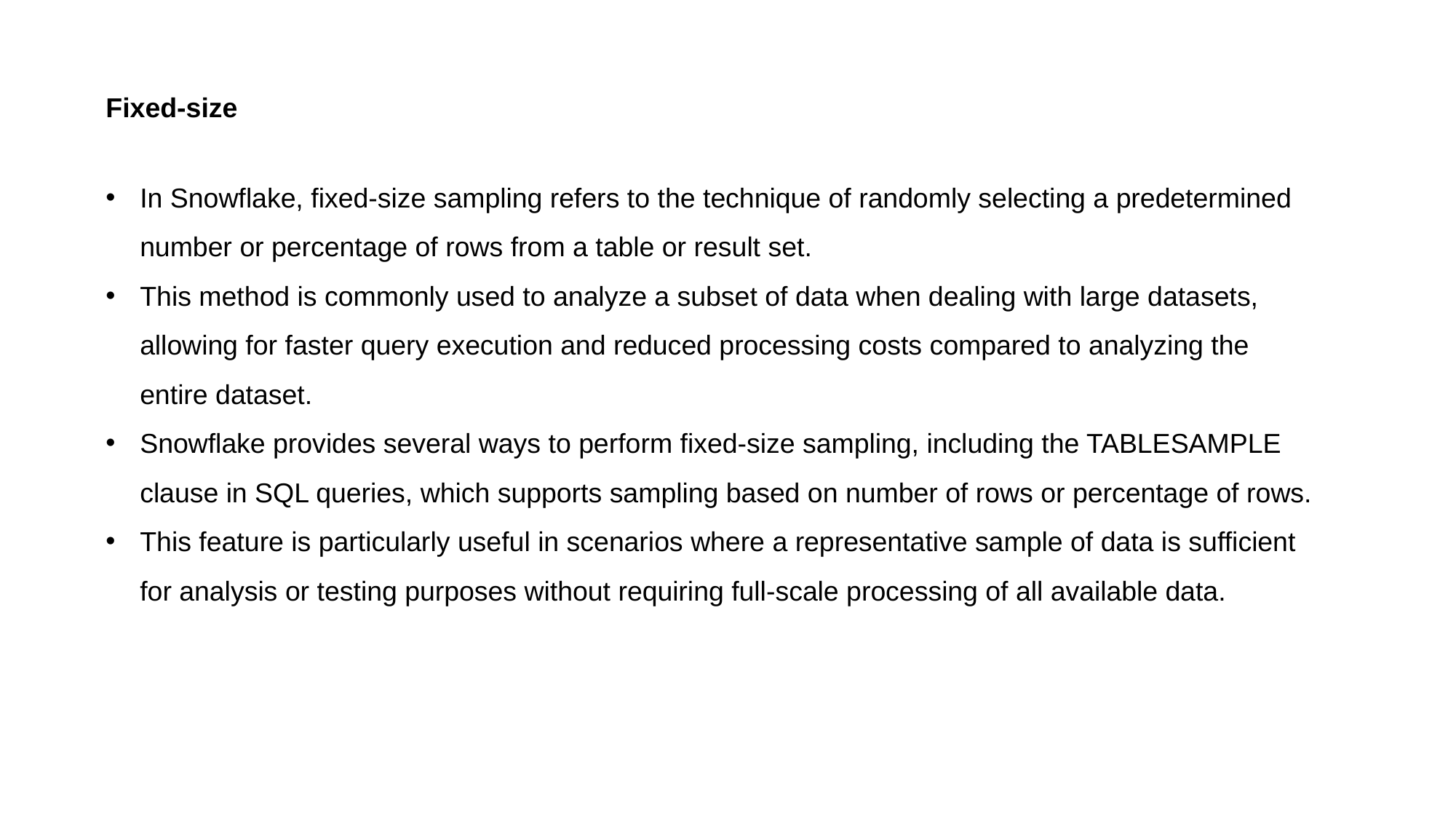

Fixed-size
In Snowflake, fixed-size sampling refers to the technique of randomly selecting a predetermined number or percentage of rows from a table or result set.
This method is commonly used to analyze a subset of data when dealing with large datasets, allowing for faster query execution and reduced processing costs compared to analyzing the entire dataset.
Snowflake provides several ways to perform fixed-size sampling, including the TABLESAMPLE clause in SQL queries, which supports sampling based on number of rows or percentage of rows.
This feature is particularly useful in scenarios where a representative sample of data is sufficient for analysis or testing purposes without requiring full-scale processing of all available data.